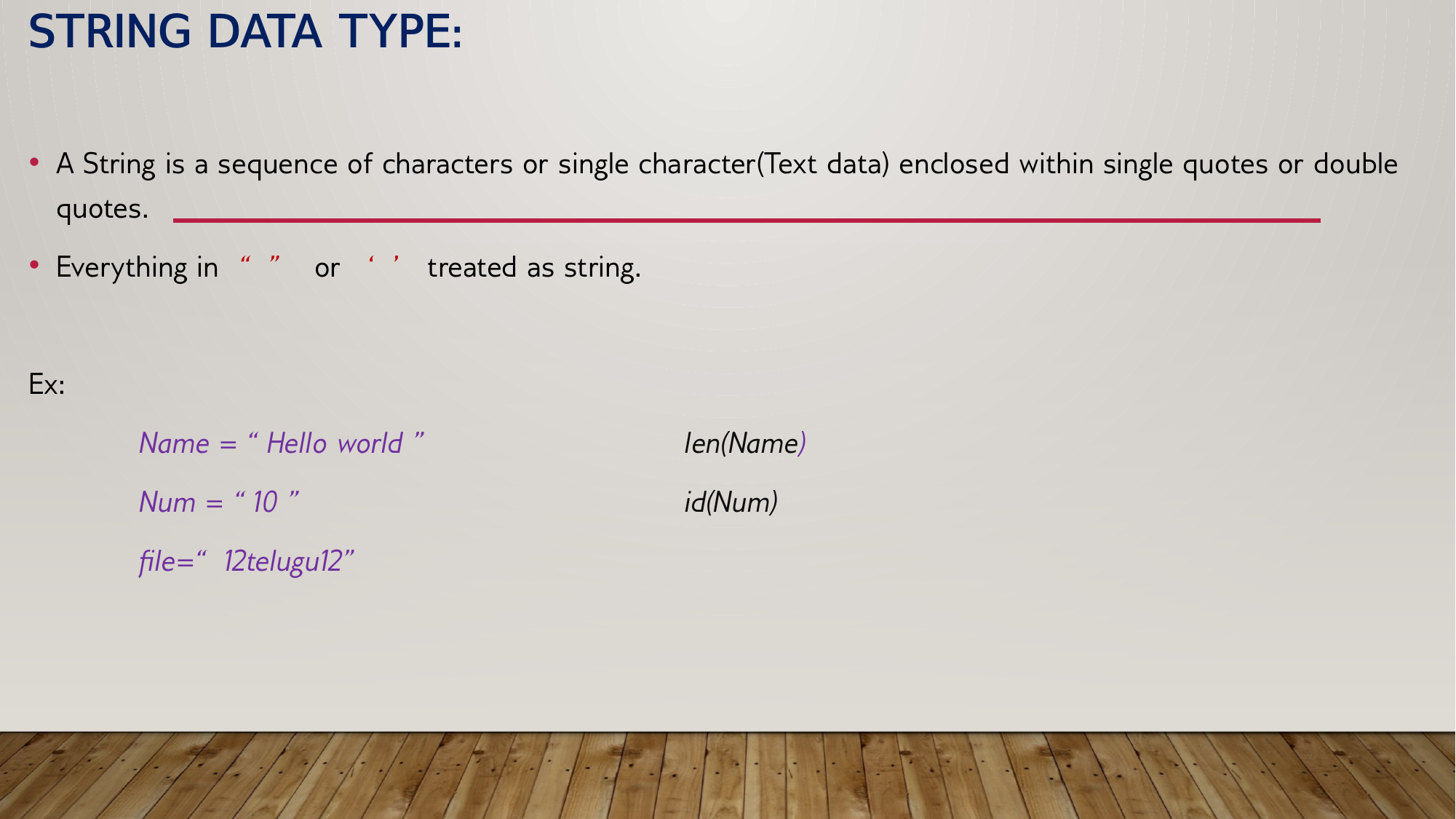

# String Data Type:
A String is a sequence of characters or single character(Text data) enclosed within single quotes or double quotes.
Everything in  “  ”    or   ‘  ’   treated as string.

Ex:
	Name = “ Hello world ”			len(Name)
	Num = “ 10 ”				id(Num)
	file=“  12telugu12”